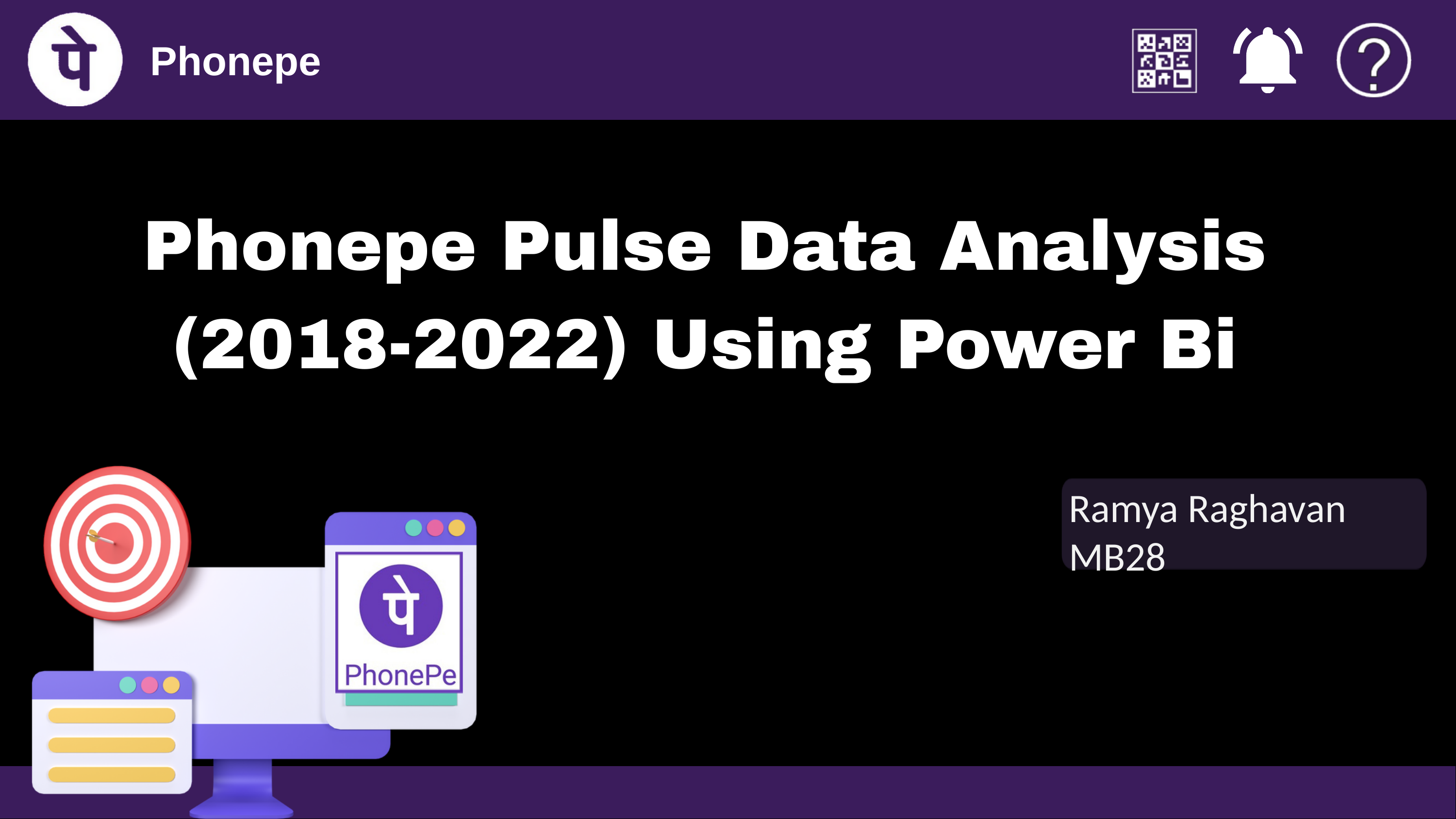

Phonepe

Phonepe Pulse Data Analysis (2018-2022) Using Power Bi

Ramya Raghavan
MB28